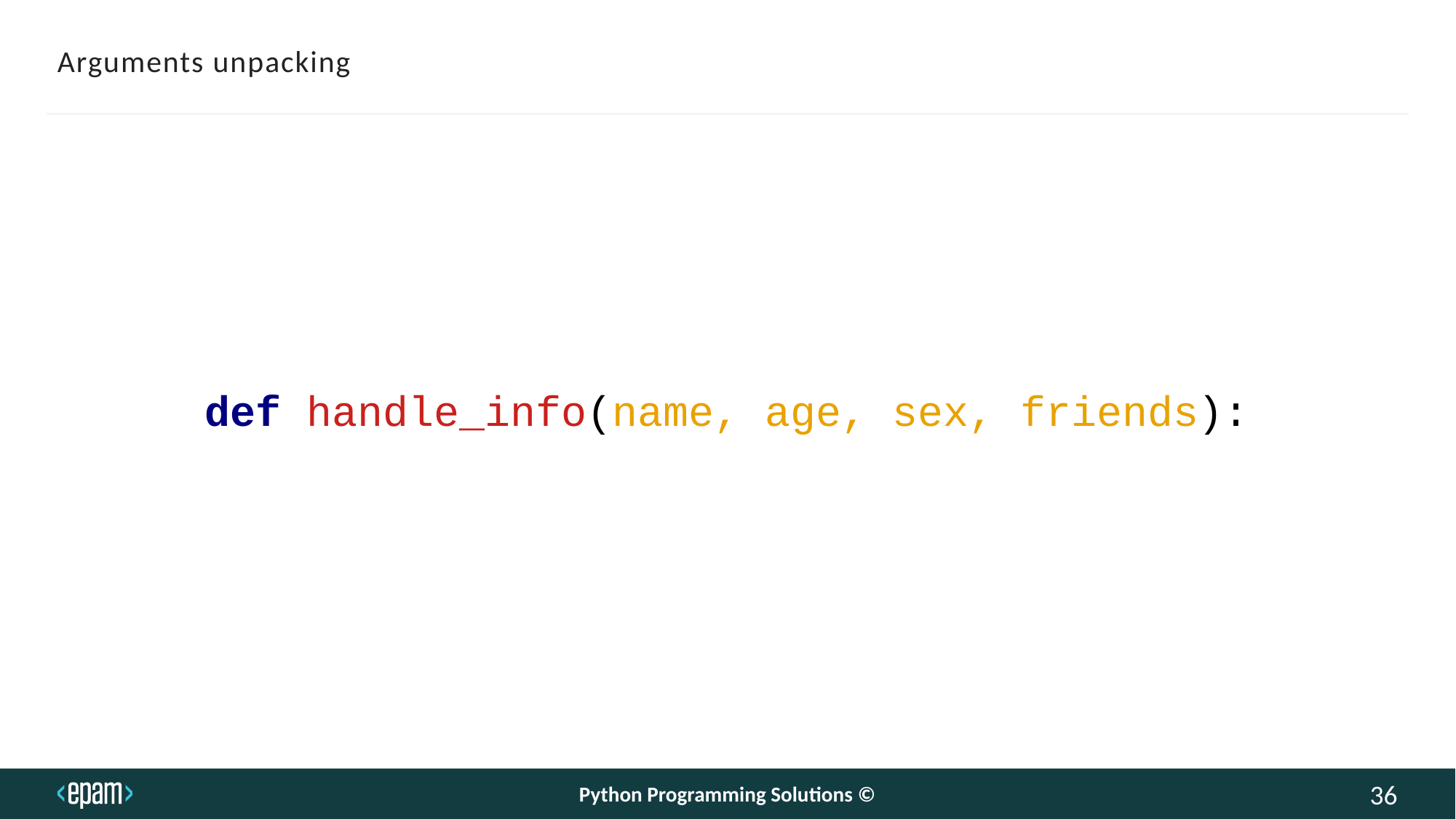

Arguments unpacking
def handle_info(name, age, sex, friends):
Python Programming Solutions ©
36